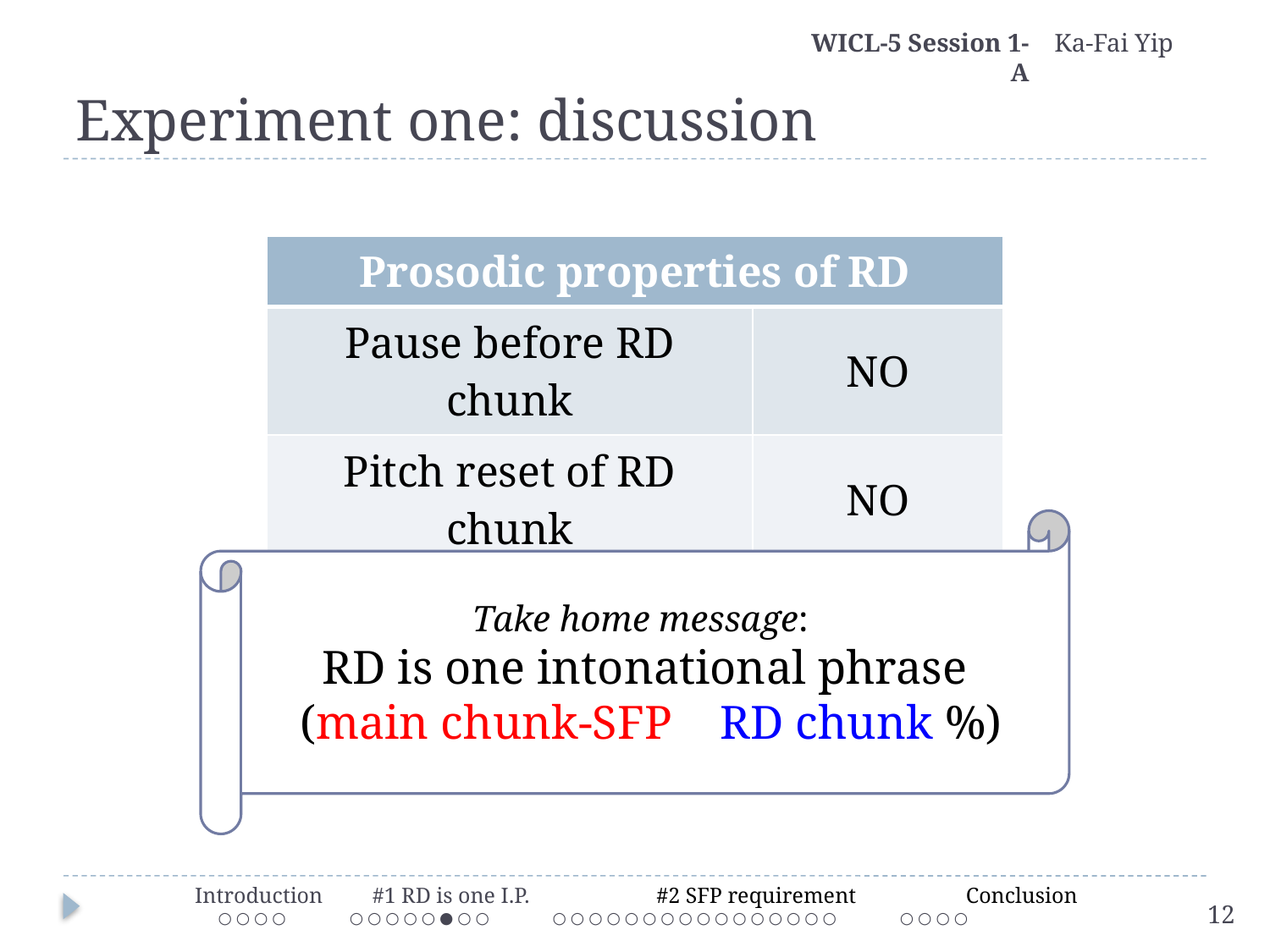

WICL-5 Session 1-A
Ka-Fai Yip
# Experiment one: discussion

| Prosodic properties of RD |  |
| --- | --- |
| Pause before RD chunk | NO |
| Pitch reset of RD chunk | NO |
| Overall declination | YES |
Take home message:
RD is one intonational phrase
 (main chunk-SFP    RD chunk %)
     Introduction         #1 RD is one I.P.                       #2 SFP requirement                    Conclusion
            ○ ○ ○ ○               ○ ○ ○ ○ ○ ● ○ ○ 	 ○ ○ ○ ○ ○ ○ ○ ○ ○ ○ ○ ○ ○ ○ ○ ○               ○ ○ ○ ○

12